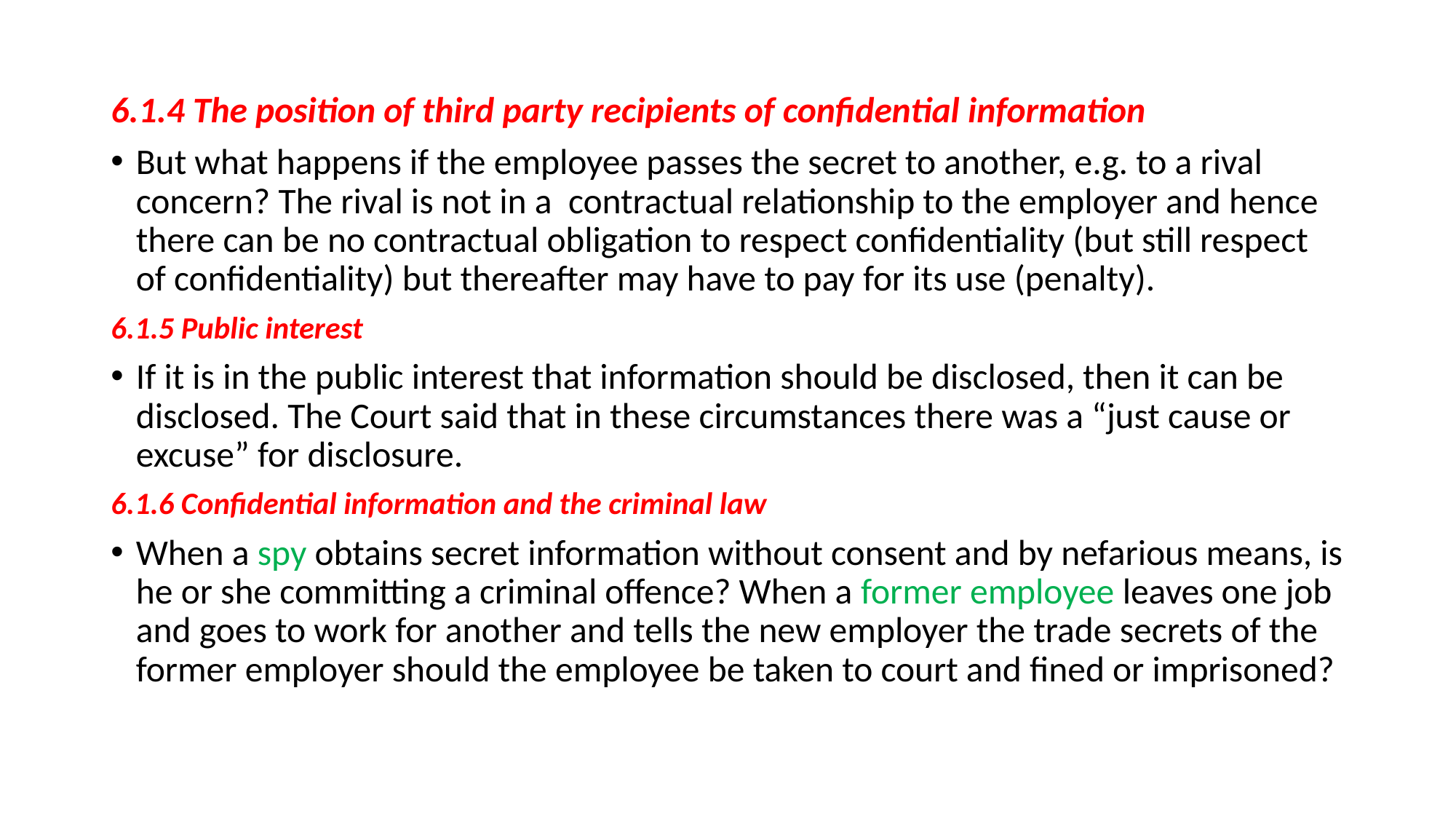

6.1.4 The position of third party recipients of confidential information
But what happens if the employee passes the secret to another, e.g. to a rival concern? The rival is not in a  contractual relationship to the employer and hence there can be no contractual obligation to respect confidentiality (but still respect of confidentiality) but thereafter may have to pay for its use (penalty).
6.1.5 Public interest
If it is in the public interest that information should be disclosed, then it can be disclosed. The Court said that in these circumstances there was a “just cause or excuse” for disclosure.
6.1.6 Confidential information and the criminal law
When a spy obtains secret information without consent and by nefarious means, is he or she committing a criminal offence? When a former employee leaves one job and goes to work for another and tells the new employer the trade secrets of the former employer should the employee be taken to court and fined or imprisoned?